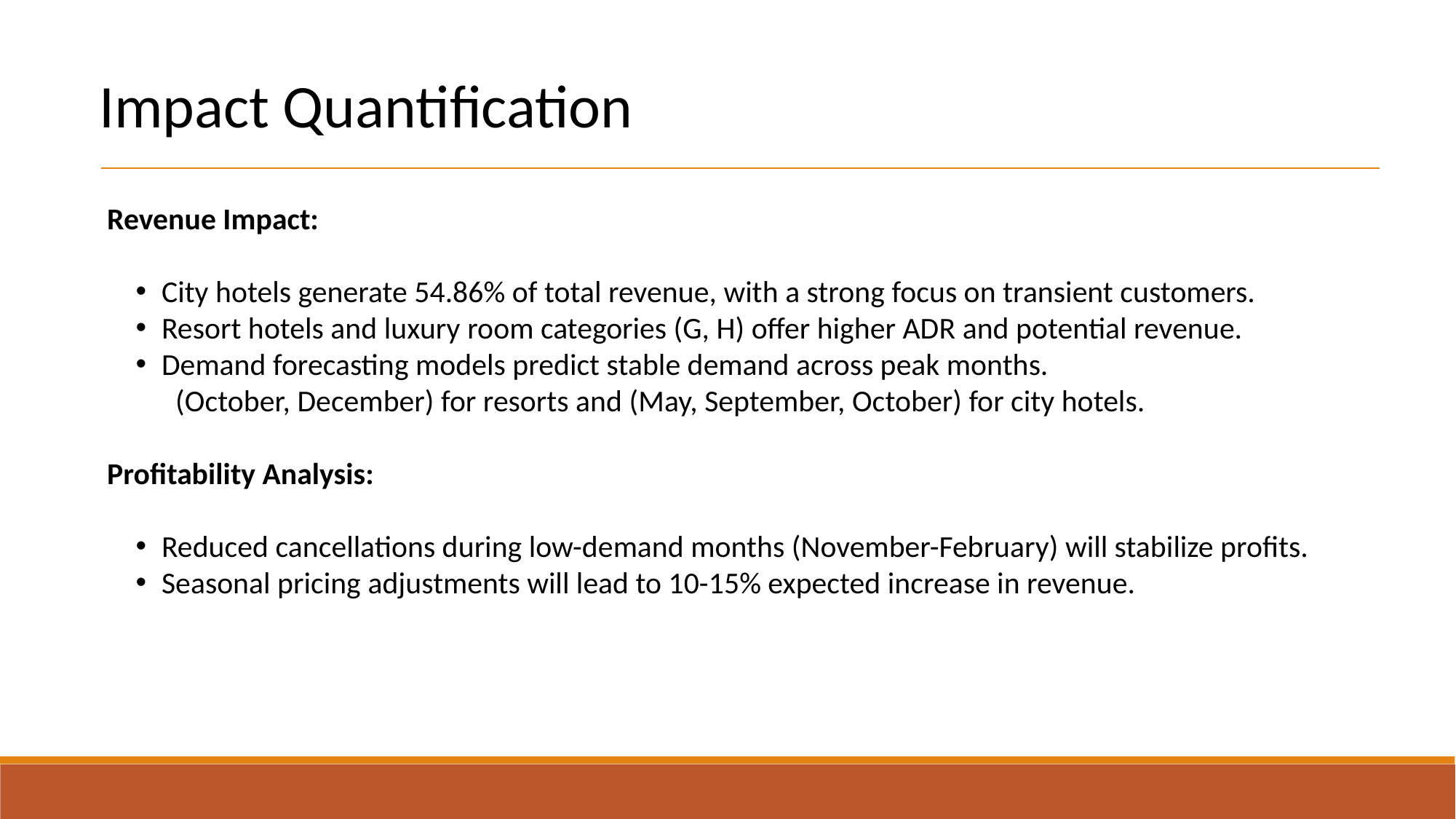

Impact Quantification
Revenue Impact:

City hotels generate 54.86% of total revenue, with a strong focus on transient customers.
Resort hotels and luxury room categories (G, H) offer higher ADR and potential revenue.
Demand forecasting models predict stable demand across peak months.
  (October, December) for resorts and (May, September, October) for city hotels.

Profitability Analysis:

Reduced cancellations during low-demand months (November-February) will stabilize profits.
Seasonal pricing adjustments will lead to 10-15% expected increase in revenue.